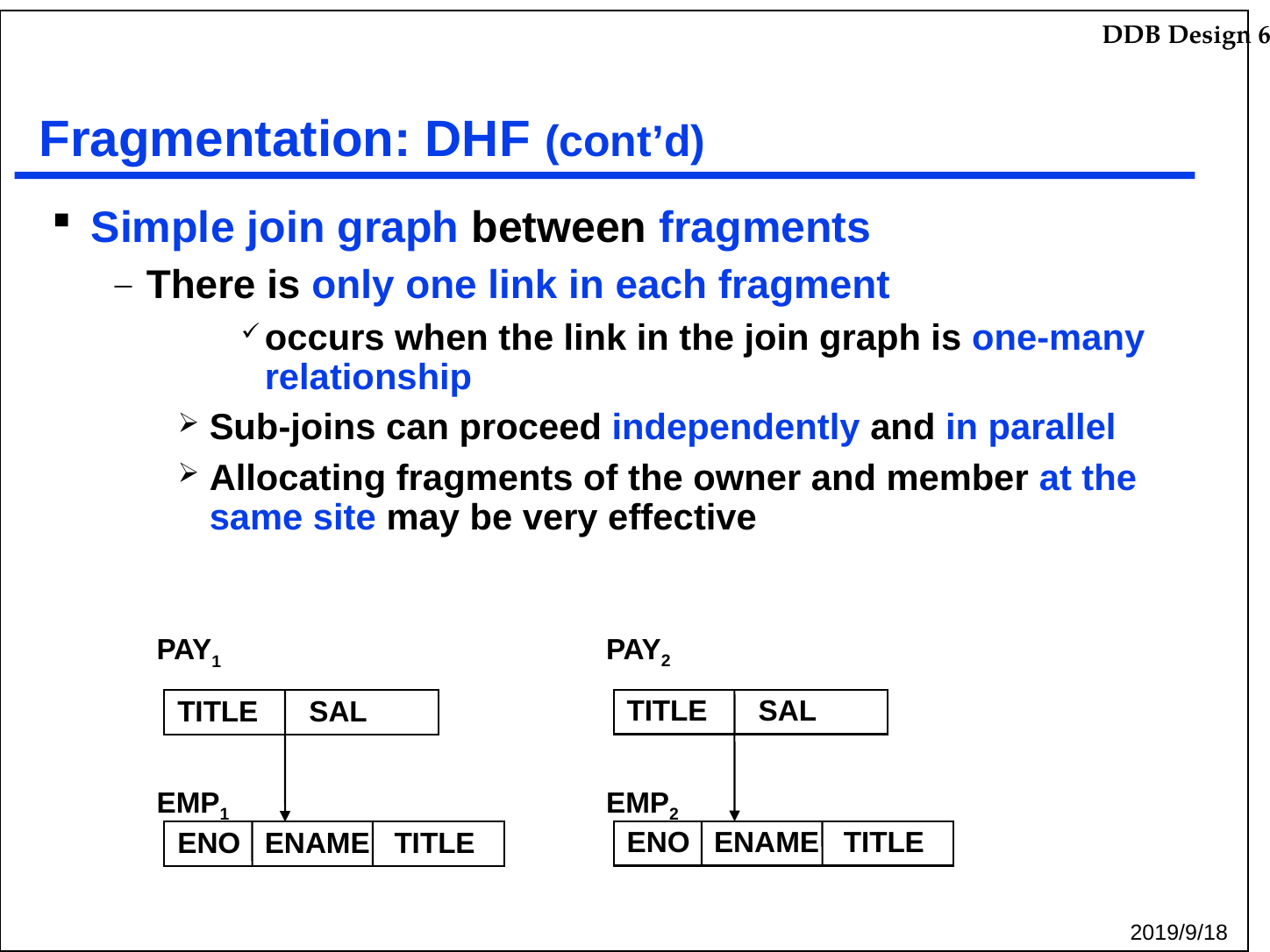

# Fragmentation: DHF (cont’d)
Simple join graph between fragments
There is only one link in each fragment
occurs when the link in the join graph is one-many relationship
Sub-joins can proceed independently and in parallel
Allocating fragments of the owner and member at the same site may be very effective

PAY2
TITLE	SAL

EMP2
ENO   ENAME   TITLE

PAY1
TITLE	SAL

EMP1
ENO   ENAME   TITLE